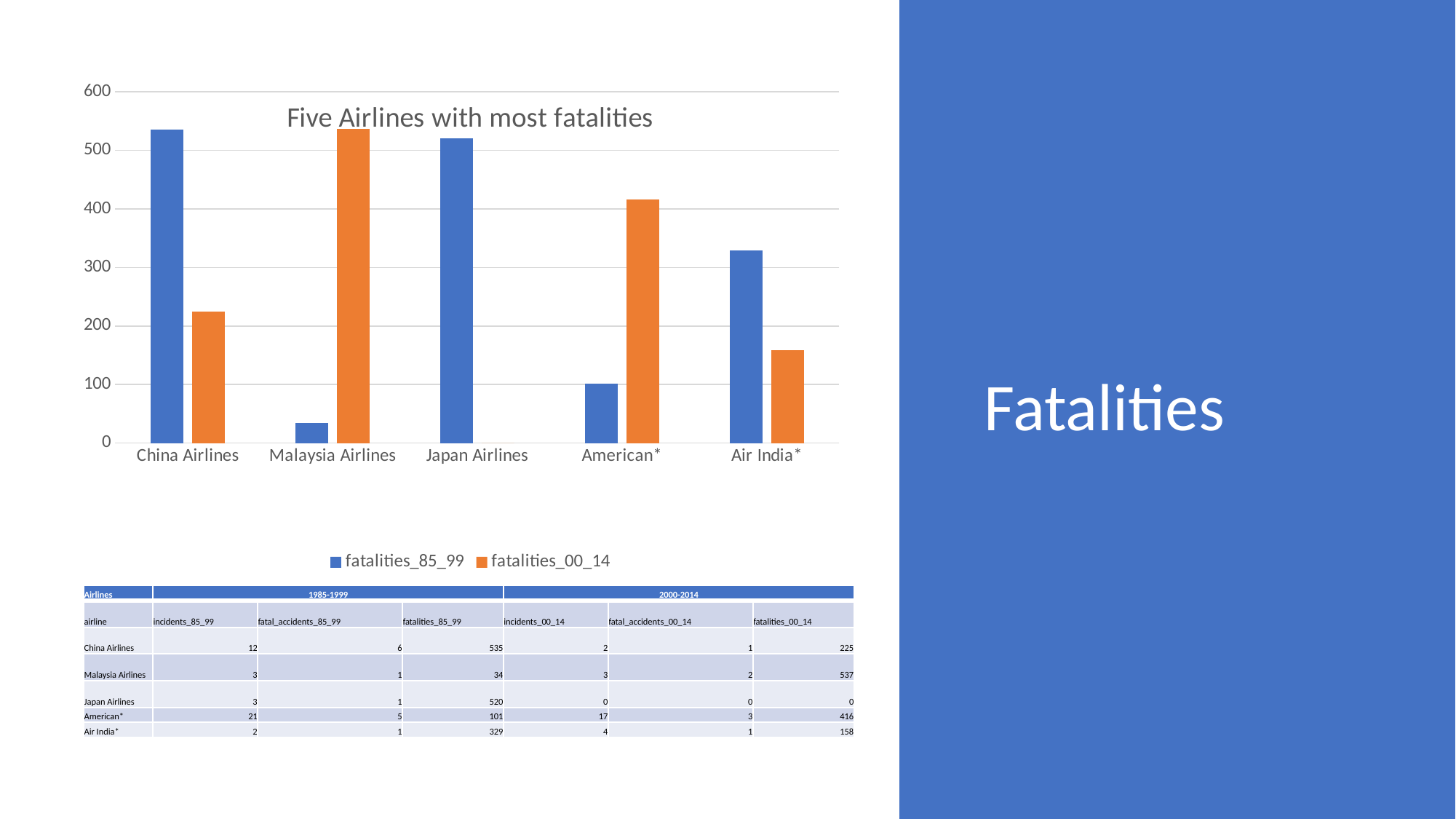

# Fatalities

### Chart: Five Airlines with most fatalities

| Category | fatalities_85_99 | fatalities_00_14 |
|---|---|---|
| China Airlines | 535.0 | 225.0 |
| Malaysia Airlines | 34.0 | 537.0 |
| Japan Airlines | 520.0 | 0.0 |
| American* | 101.0 | 416.0 |
| Air India* | 329.0 | 158.0 |
| Airlines | 1985-1999 |  |  | 2000-2014 |  |  |
| --- | --- | --- | --- | --- | --- | --- |
| airline | incidents\_85\_99 | fatal\_accidents\_85\_99 | fatalities\_85\_99 | incidents\_00\_14 | fatal\_accidents\_00\_14 | fatalities\_00\_14 |
| China Airlines | 12 | 6 | 535 | 2 | 1 | 225 |
| Malaysia Airlines | 3 | 1 | 34 | 3 | 2 | 537 |
| Japan Airlines | 3 | 1 | 520 | 0 | 0 | 0 |
| American\* | 21 | 5 | 101 | 17 | 3 | 416 |
| Air India\* | 2 | 1 | 329 | 4 | 1 | 158 |